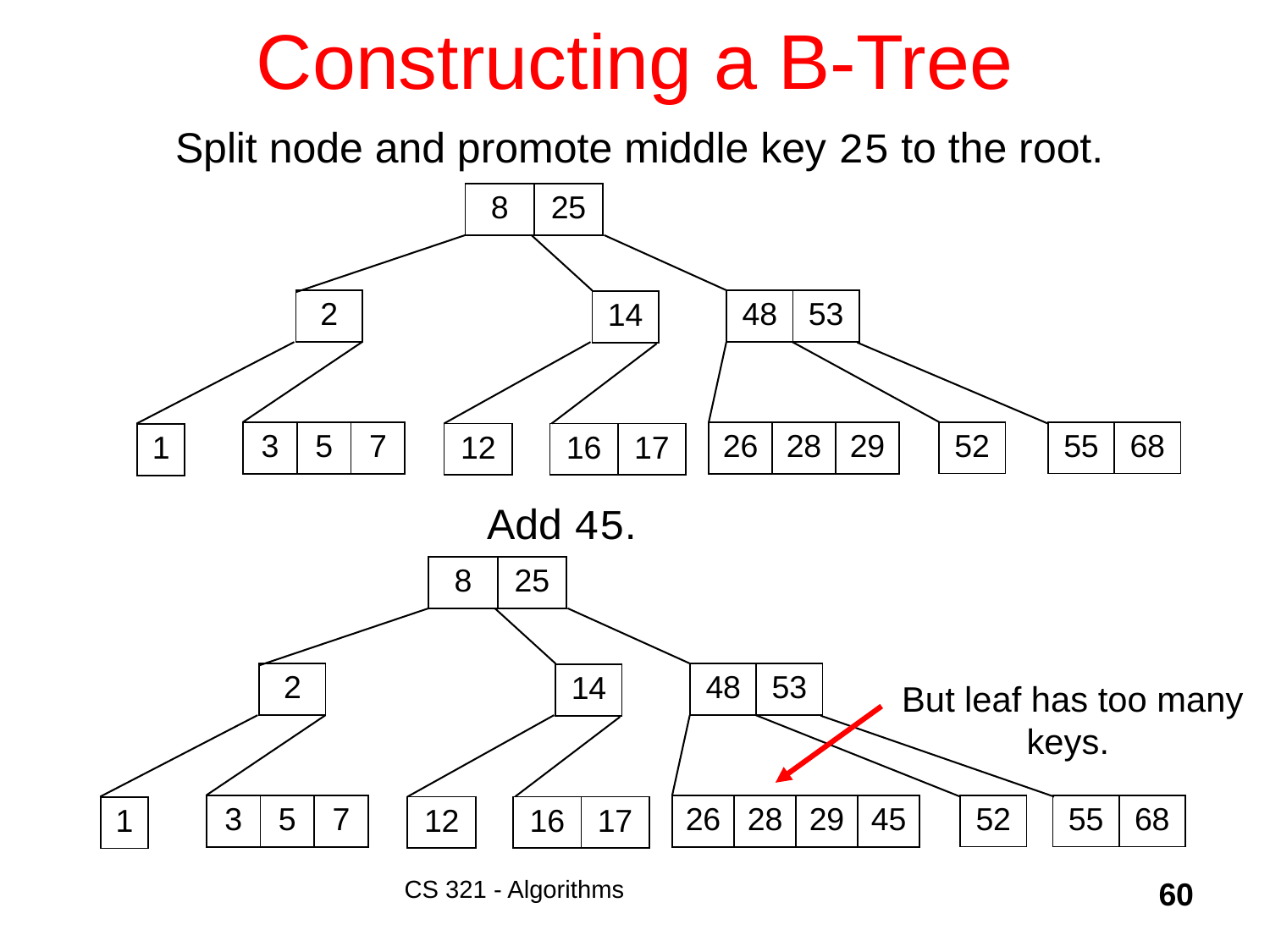

# Constructing a B-Tree
Split node and promote middle key 25 to the root.
| 8 | 25 |
| --- | --- |

| 48 | 53 |
| --- | --- |
| 2 |
| --- |
| 14 |
| --- |

| 52 |
| --- |
| 55 | 68 |
| --- | --- |
| 3 | 5 | 7 |
| --- | --- | --- |
| 26 | 28 | 29 |
| --- | --- | --- |
| 12 |
| --- |
| 16 | 17 |
| --- | --- |
| 1 |
| --- |
Add 45.
| 8 | 25 |
| --- | --- |

| 48 | 53 |
| --- | --- |
| 2 |
| --- |
| 14 |
| --- |
But leaf has too many keys.

| 52 |
| --- |
| 55 | 68 |
| --- | --- |
| 3 | 5 | 7 |
| --- | --- | --- |
| 26 | 28 | 29 | 45 |
| --- | --- | --- | --- |
| 12 |
| --- |
| 16 | 17 |
| --- | --- |
| 1 |
| --- |
CS 321 - Algorithms
60